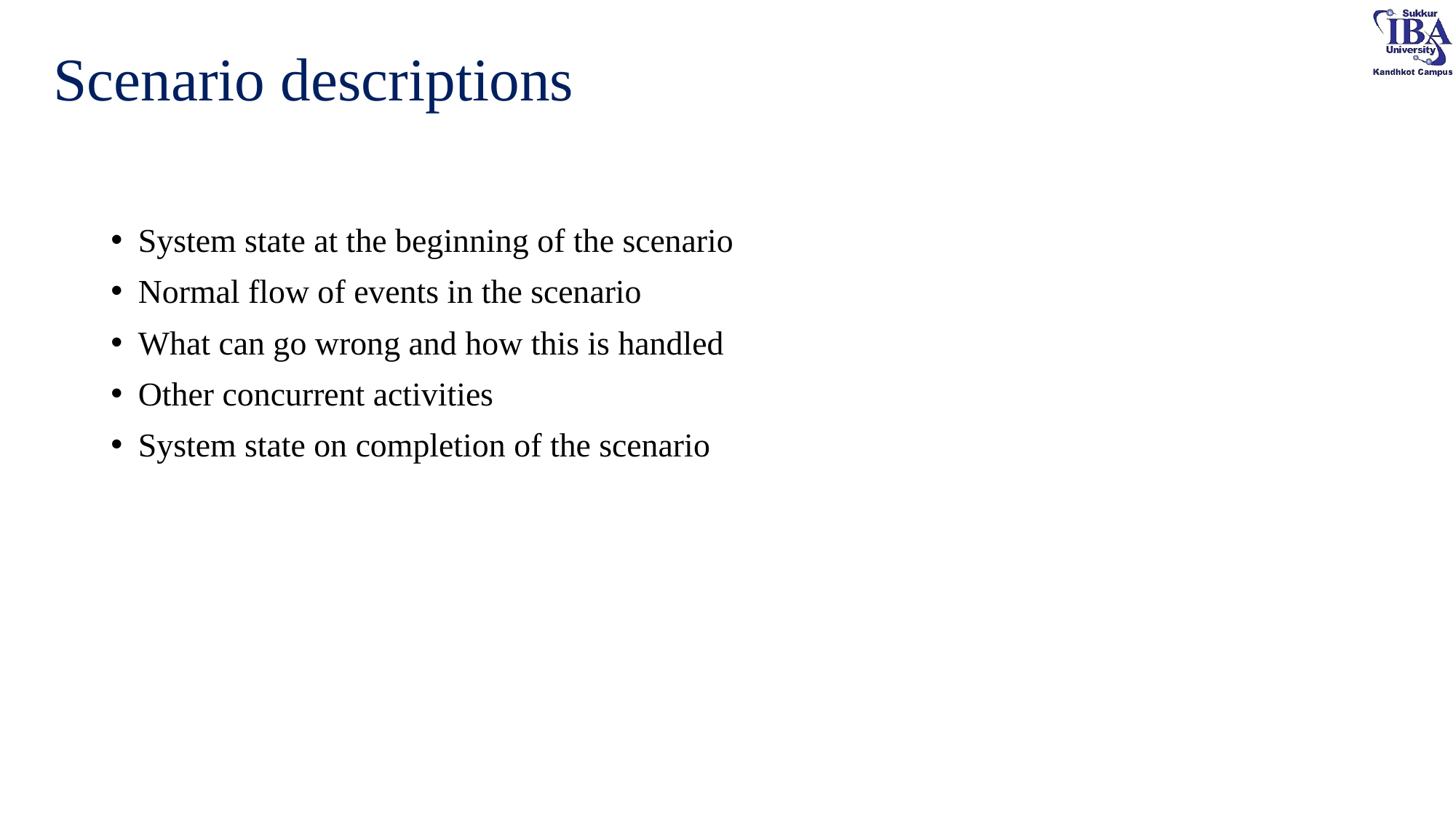

# Scenario descriptions
System state at the beginning of the scenario
Normal flow of events in the scenario
What can go wrong and how this is handled
Other concurrent activities
System state on completion of the scenario